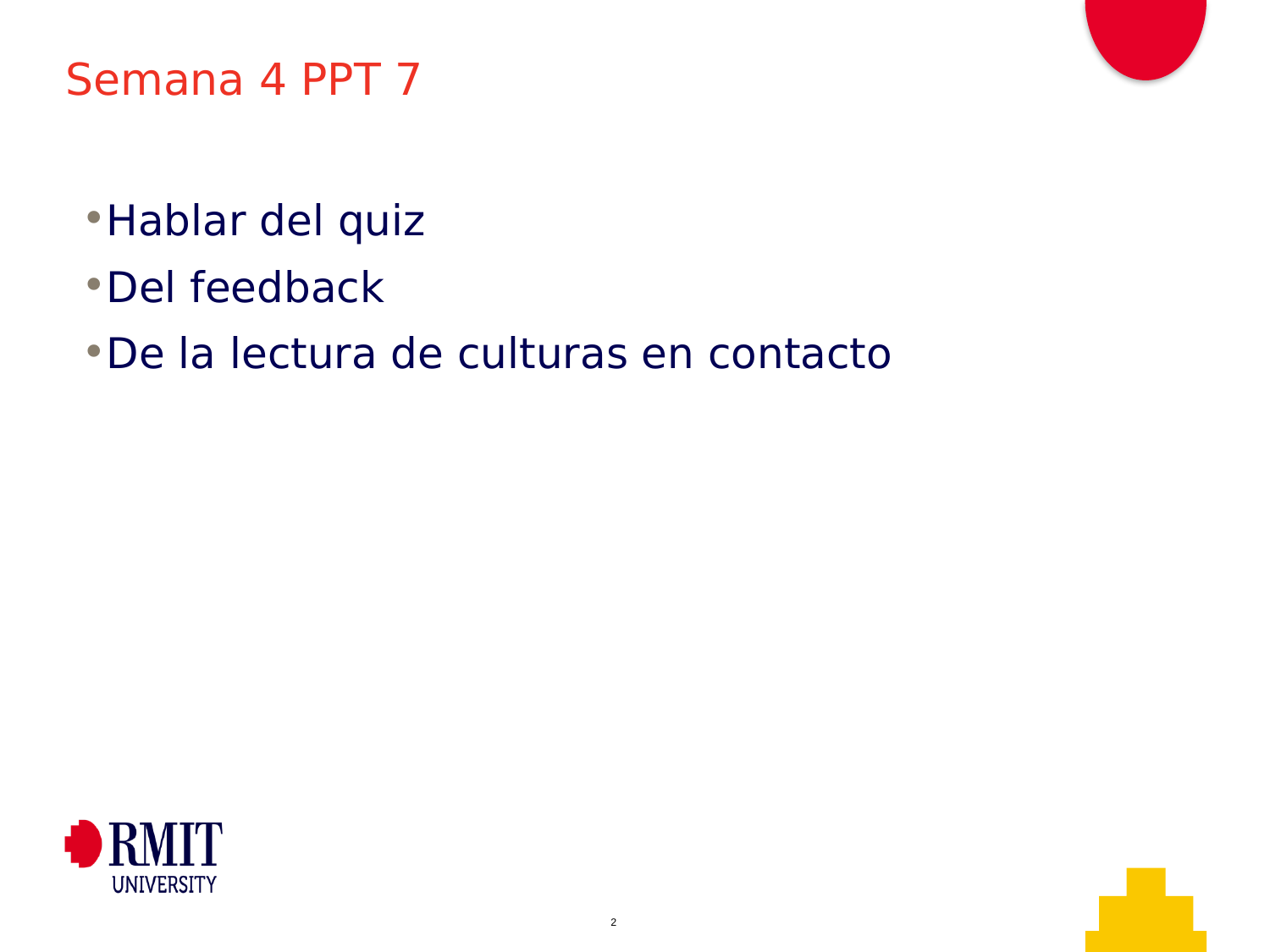

# Semana 4 PPT 7
Hablar del quiz
Del feedback
De la lectura de culturas en contacto